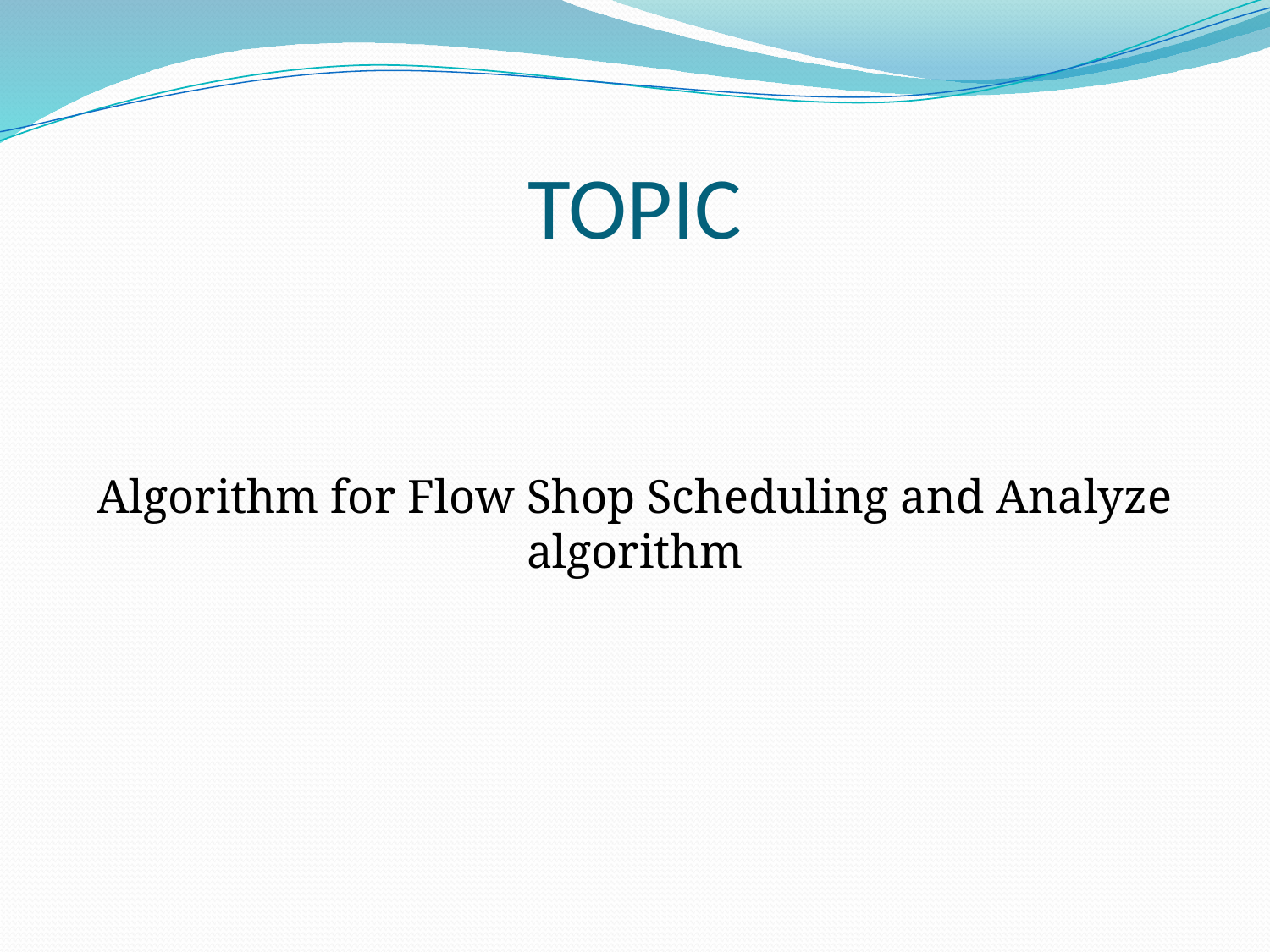

# TOPIC

Algorithm for Flow Shop Scheduling and Analyze algorithm